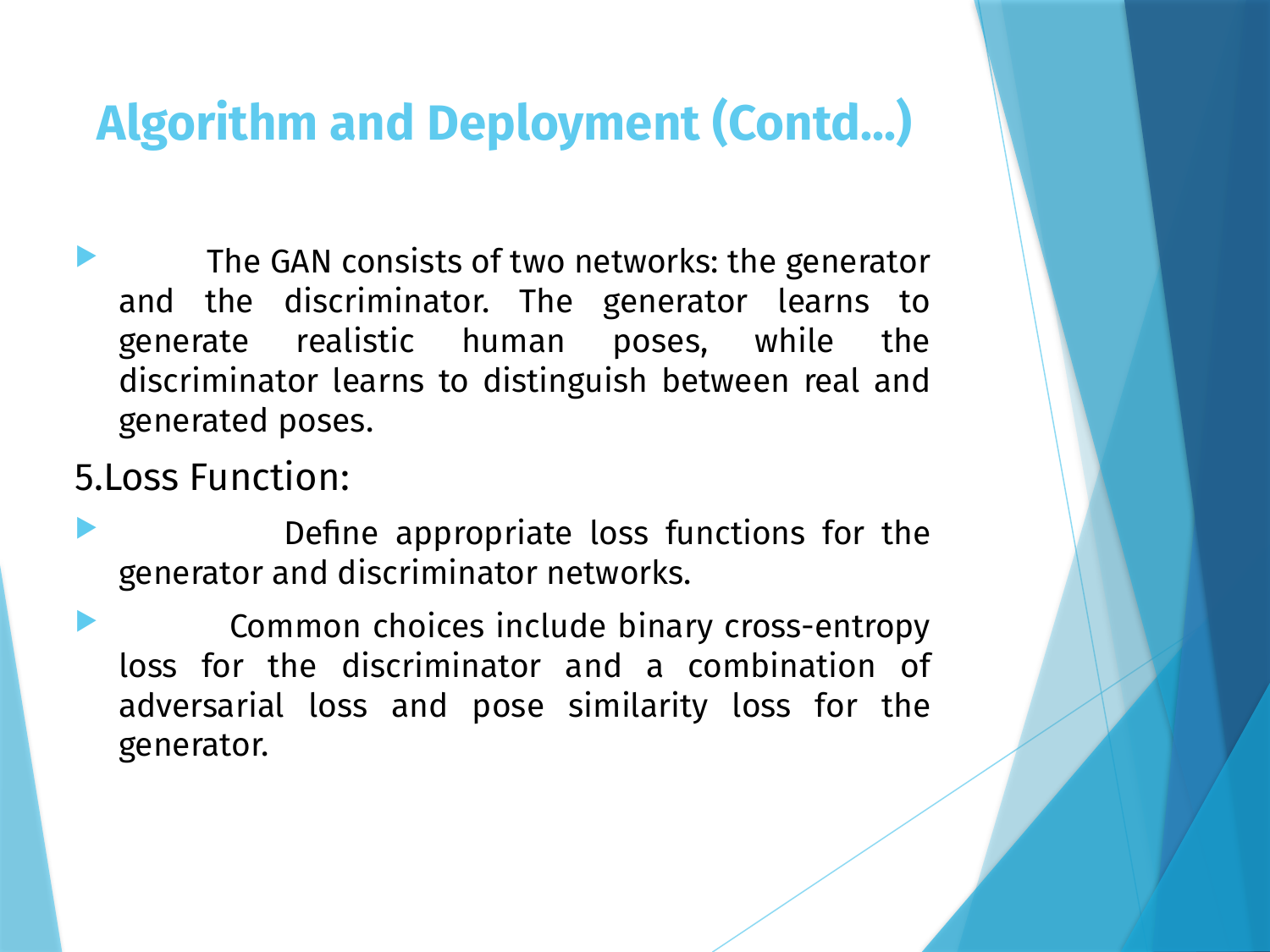

# Algorithm and Deployment (Contd...)
          The GAN consists of two networks: the generator and the discriminator. The generator learns to generate realistic human poses, while the discriminator learns to distinguish between real and generated poses.
5.Loss Function:
          Define appropriate loss functions for the generator and discriminator networks.
          Common choices include binary cross-entropy loss for the discriminator and a combination of adversarial loss and pose similarity loss for the generator.